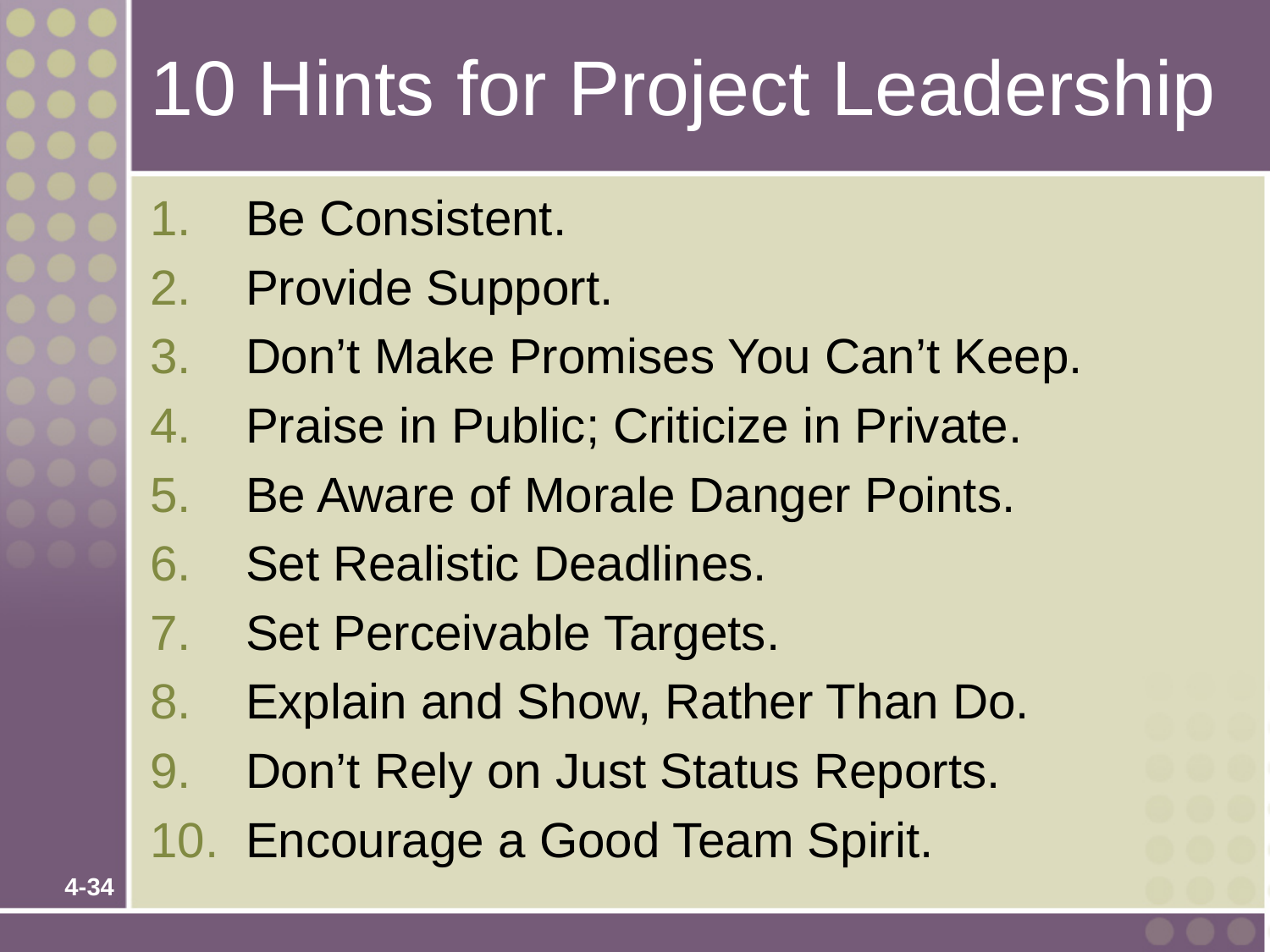

# 10 Hints for Project Leadership
Be Consistent.
Provide Support.
Don’t Make Promises You Can’t Keep.
Praise in Public; Criticize in Private.
Be Aware of Morale Danger Points.
Set Realistic Deadlines.
Set Perceivable Targets.
Explain and Show, Rather Than Do.
Don’t Rely on Just Status Reports.
Encourage a Good Team Spirit.
4-34